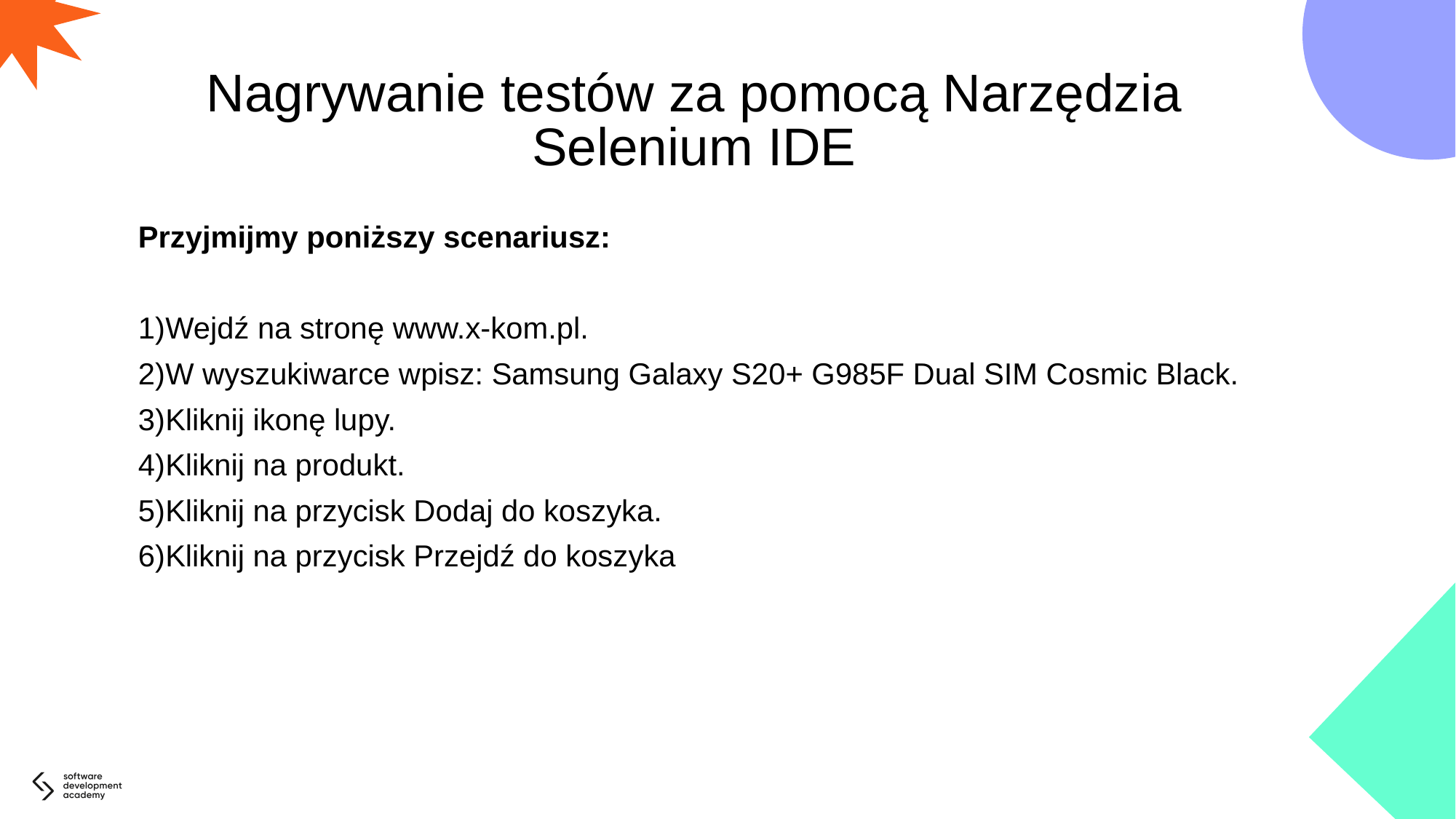

# Nagrywanie testów za pomocą Narzędzia Selenium IDE
Przyjmijmy poniższy scenariusz:

1)Wejdź na stronę www.x-kom.pl.
2)W wyszukiwarce wpisz: Samsung Galaxy S20+ G985F Dual SIM Cosmic Black.
3)Kliknij ikonę lupy.
4)Kliknij na produkt.
5)Kliknij na przycisk Dodaj do koszyka.
6)Kliknij na przycisk Przejdź do koszyka